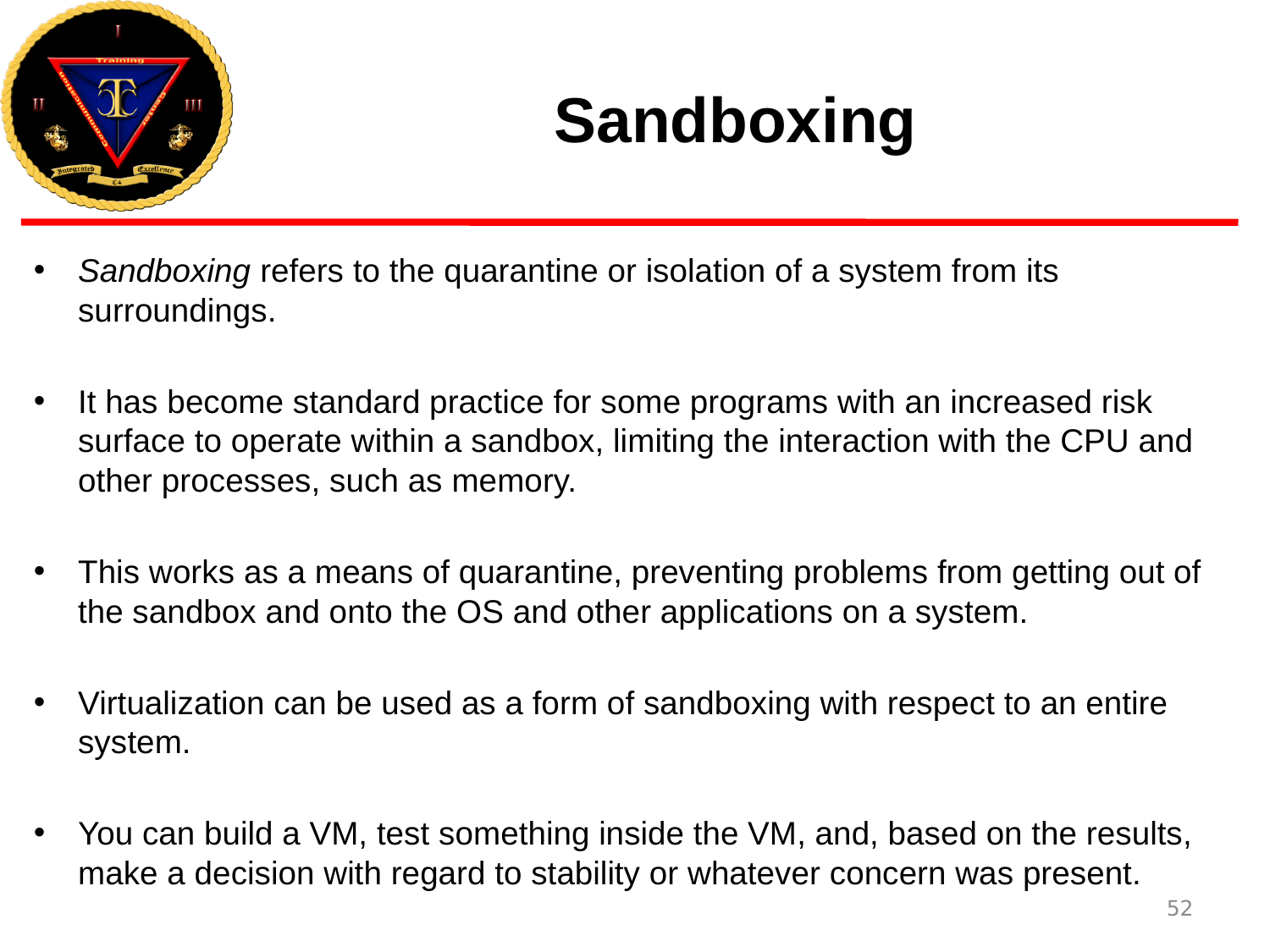

# Sandboxing
Sandboxing refers to the quarantine or isolation of a system from its surroundings.

It has become standard practice for some programs with an increased risk surface to operate within a sandbox, limiting the interaction with the CPU and other processes, such as memory.

This works as a means of quarantine, preventing problems from getting out of the sandbox and onto the OS and other applications on a system.

Virtualization can be used as a form of sandboxing with respect to an entire system.

You can build a VM, test something inside the VM, and, based on the results, make a decision with regard to stability or whatever concern was present.
52